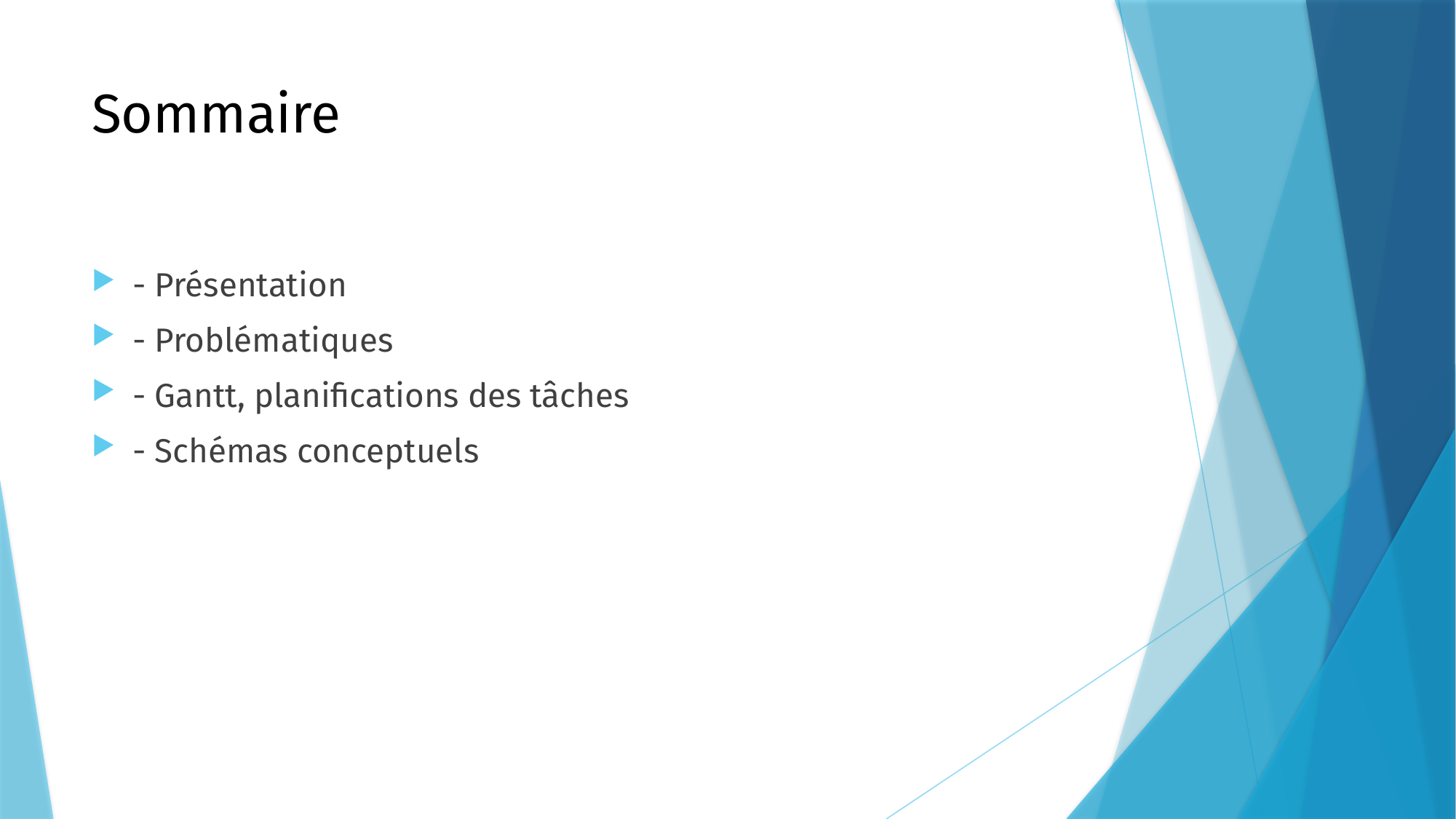

# Sommaire
- Présentation
- Problématiques
- Gantt, planifications des tâches
- Schémas conceptuels